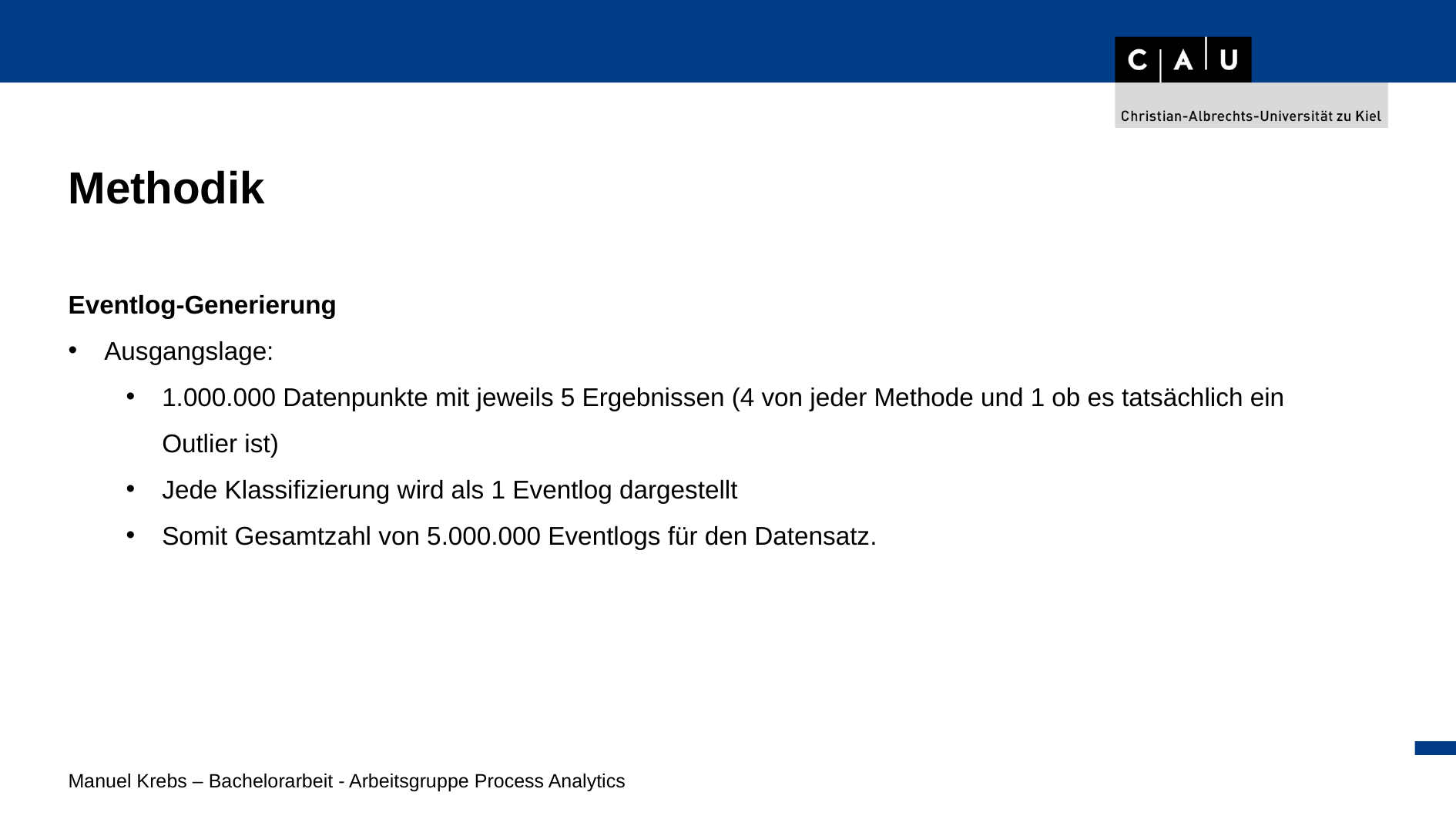

Methodik
Eventlog-Generierung
Ausgangslage:
1.000.000 Datenpunkte mit jeweils 5 Ergebnissen (4 von jeder Methode und 1 ob es tatsächlich ein Outlier ist)
Jede Klassifizierung wird als 1 Eventlog dargestellt
Somit Gesamtzahl von 5.000.000 Eventlogs für den Datensatz.

Manuel Krebs – Bachelorarbeit - Arbeitsgruppe Process Analytics